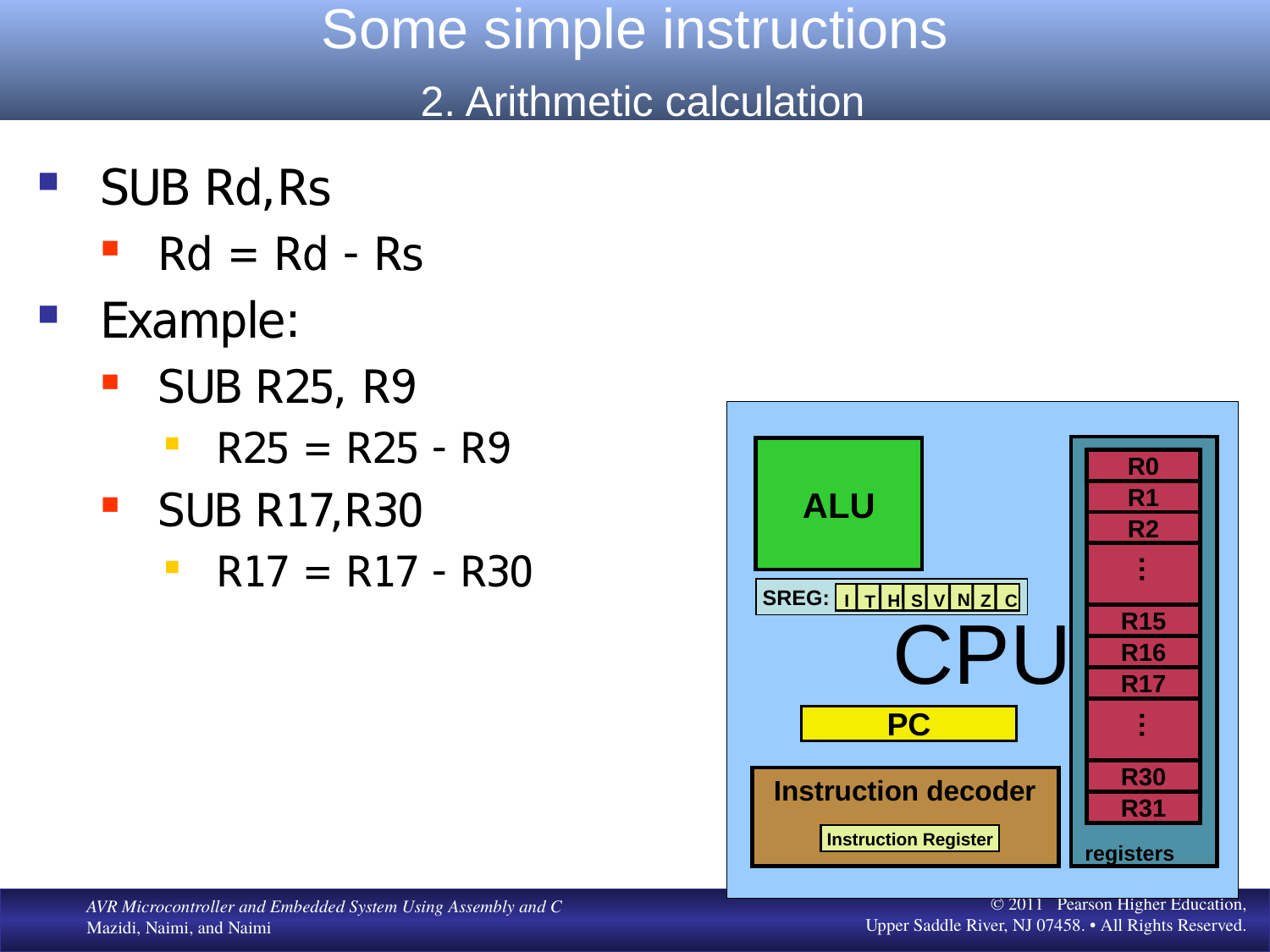

# Some simple instructions 2. Arithmetic calculation
SUB Rd,Rs
Rd = Rd - Rs
Example:
SUB R25, R9
R25 = R25 - R9
SUB R17,R30
R17 = R17 - R30
CPU

ALU
R0

R1
R2
…

R15
R16
R17
…

R30
R31

SREG:
N
H
Z

I
S
V

C

T

PC
Instruction decoder

Instruction Register
registers